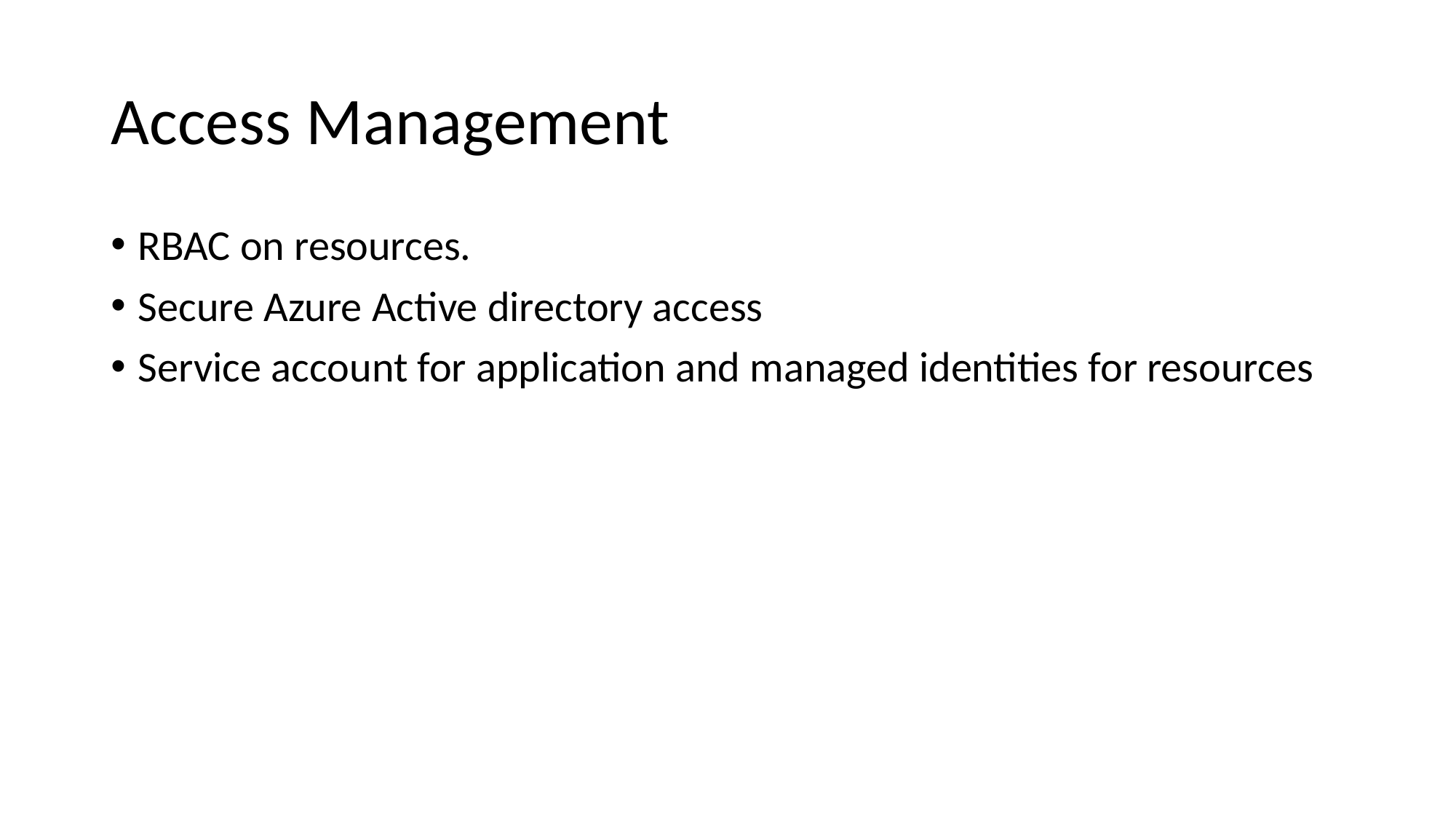

# Access Management
RBAC on resources.
Secure Azure Active directory access
Service account for application and managed identities for resources